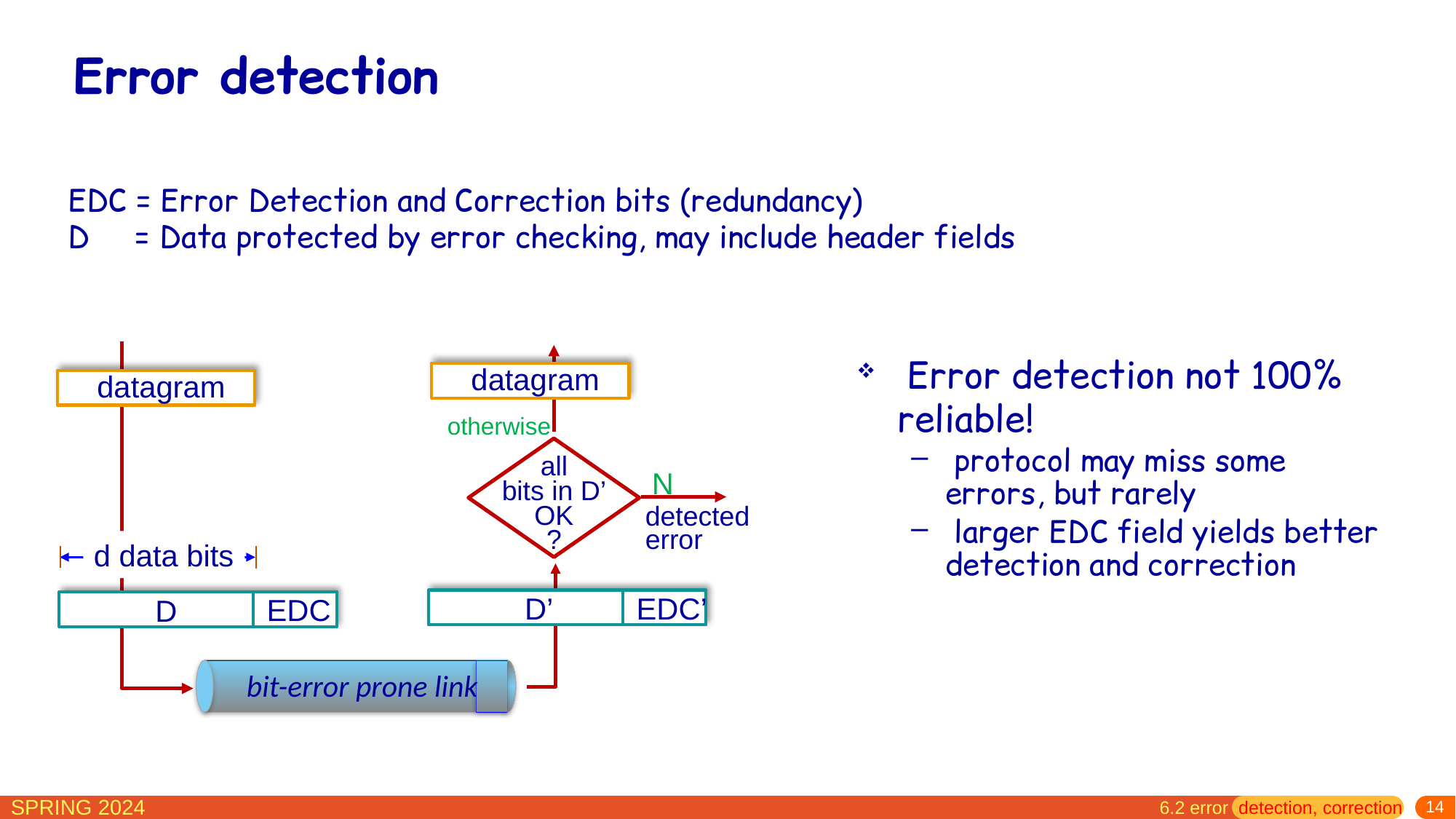

# Error detection
EDC = Error Detection and Correction bits (redundancy)
D     = Data protected by error checking, may include header fields

datagram

otherwise
 Error detection not 100% reliable!
 protocol may miss some errors, but rarely
 larger EDC field yields better detection and correction
datagram

all
bits in D’
OK
?
N
detected
error
d data bits

EDC
D

EDC’
D’

bit-error prone link
6.2 error  detection, correction